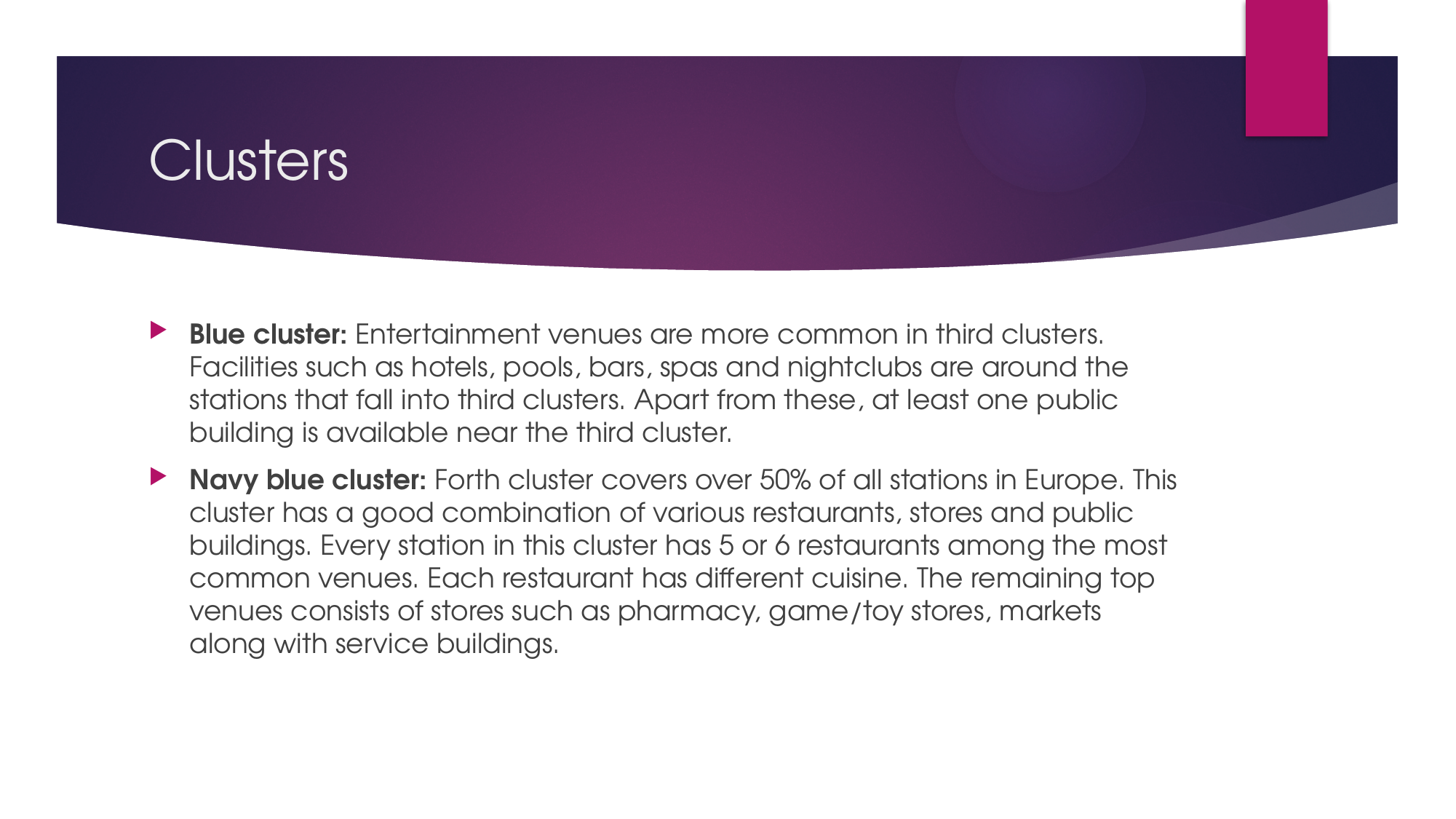

# Clusters
Blue cluster: Entertainment venues are more common in third clusters. Facilities such as hotels, pools, bars, spas and nightclubs are around the stations that fall into third clusters. Apart from these, at least one public building is available near the third cluster.
Navy blue cluster: Forth cluster covers over 50% of all stations in Europe. This cluster has a good combination of various restaurants, stores and public buildings. Every station in this cluster has 5 or 6 restaurants among the most common venues. Each restaurant has different cuisine. The remaining top venues consists of stores such as pharmacy, game/toy stores, markets along with service buildings.